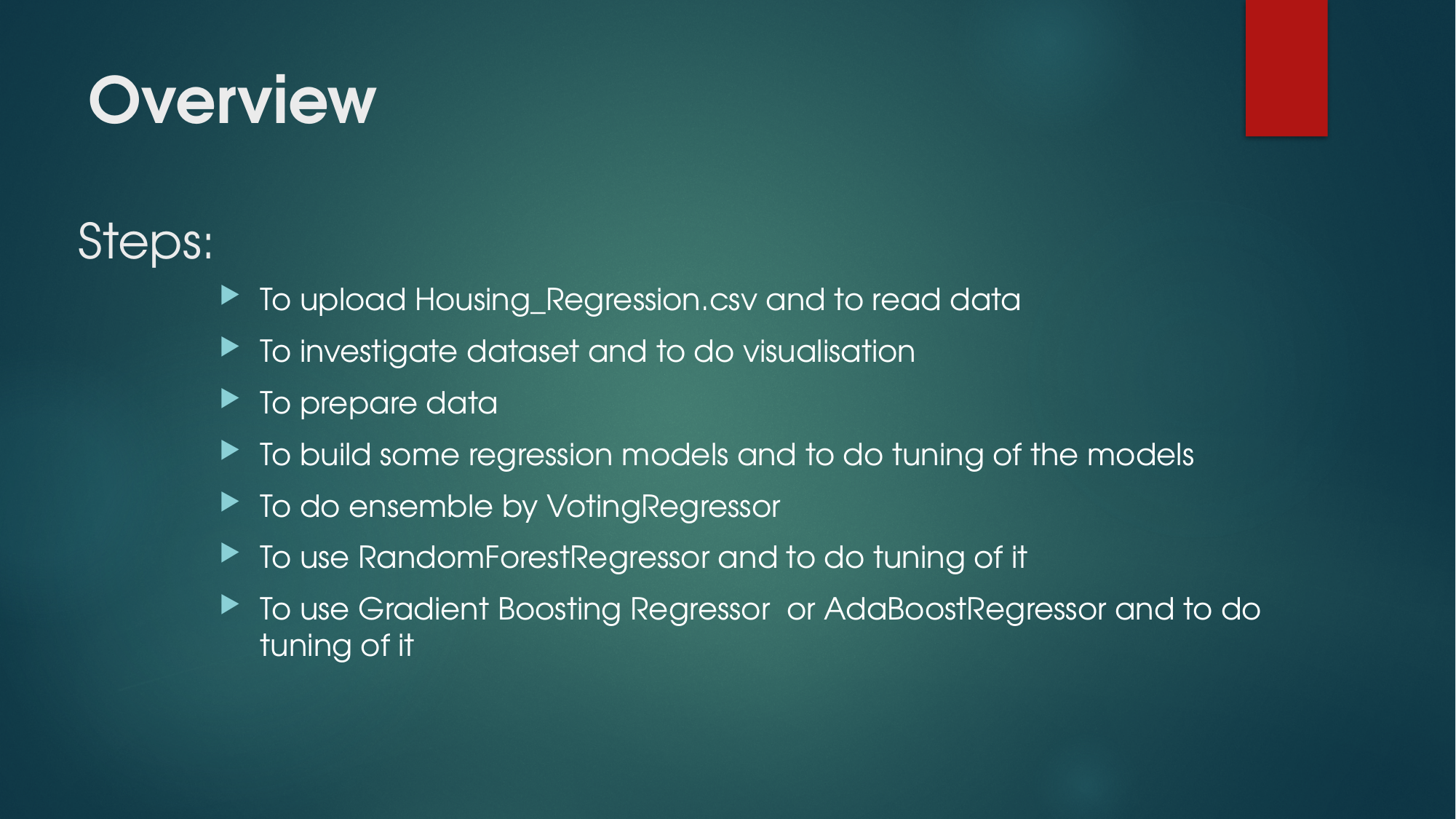

Overview
# Steps:
To upload Housing_Regression.csv and to read data
To investigate dataset and to do visualisation
To prepare data
To build some regression models and to do tuning of the models
To do ensemble by VotingRegressor
To use RandomForestRegressor and to do tuning of it
To use Gradient Boosting Regressor  or AdaBoostRegressor and to do tuning of it